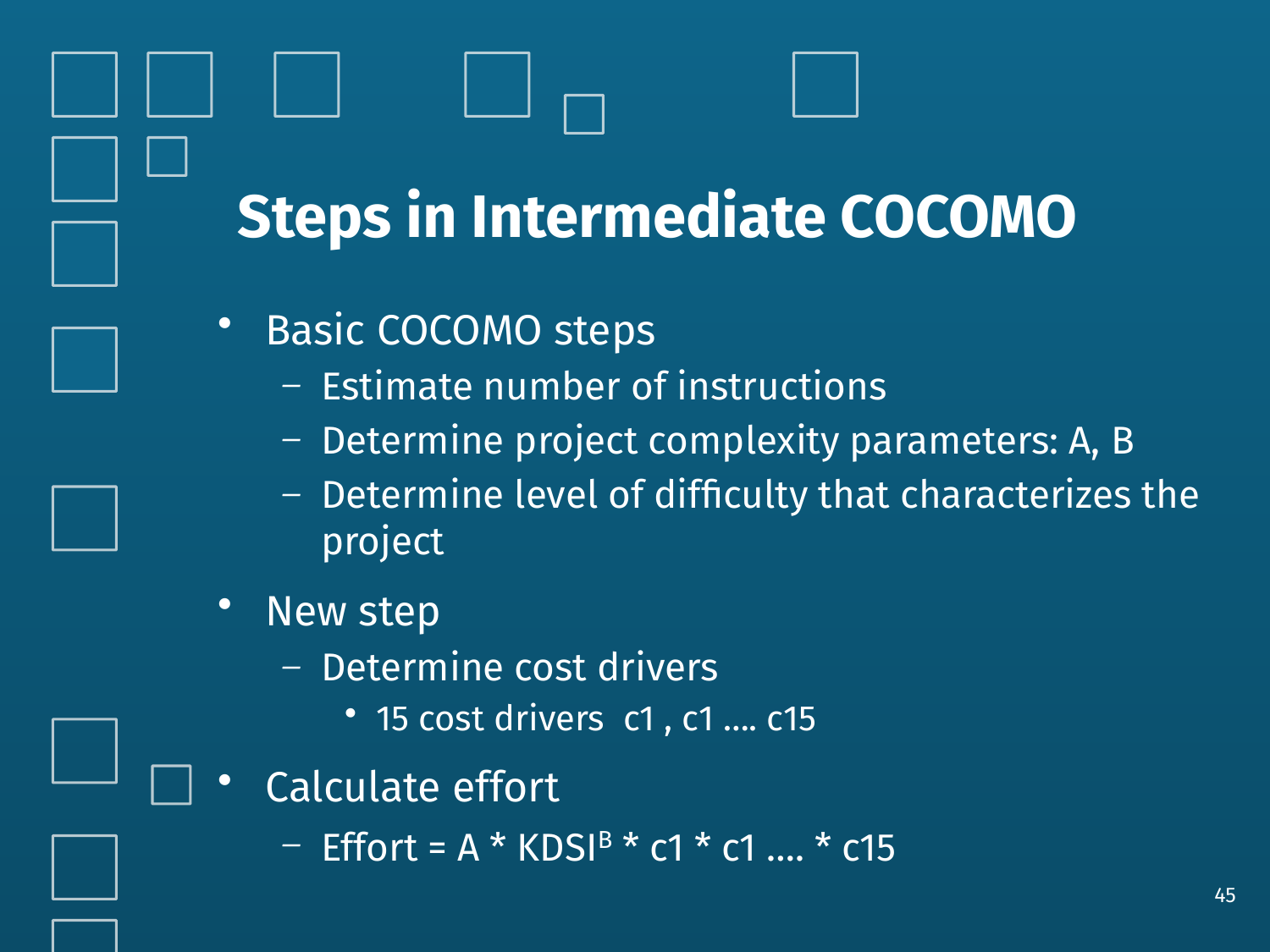

# Steps in Intermediate COCOMO
Basic COCOMO steps
Estimate number of instructions
Determine project complexity parameters: A, B
Determine level of difficulty that characterizes the project
New step
Determine cost drivers
15 cost drivers  c1 , c1 …. c15
Calculate effort
Effort = A * KDSIB * c1 * c1 …. * c15
45